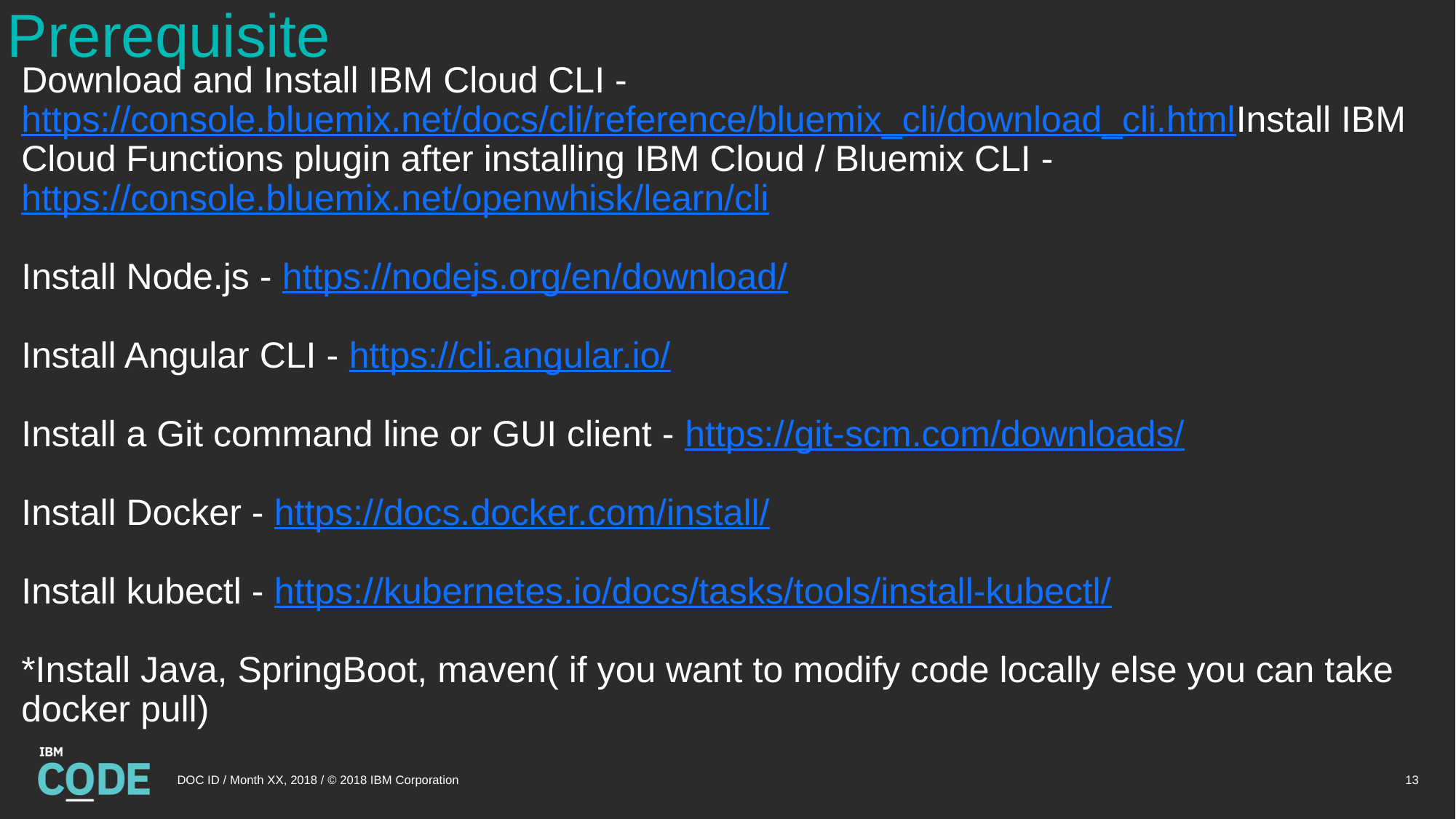

Prerequisite
# Download and Install IBM Cloud CLI - https://console.bluemix.net/docs/cli/reference/bluemix_cli/download_cli.html Install IBM Cloud Functions plugin after installing IBM Cloud / Bluemix CLI - https://console.bluemix.net/openwhisk/learn/cli
Install Node.js - https://nodejs.org/en/download/
Install Angular CLI - https://cli.angular.io/
Install a Git command line or GUI client - https://git-scm.com/downloads/
Install Docker - https://docs.docker.com/install/
Install kubectl - https://kubernetes.io/docs/tasks/tools/install-kubectl/
*Install Java, SpringBoot, maven( if you want to modify code locally else you can take docker pull)
DOC ID / Month XX, 2018 / © 2018 IBM Corporation
13